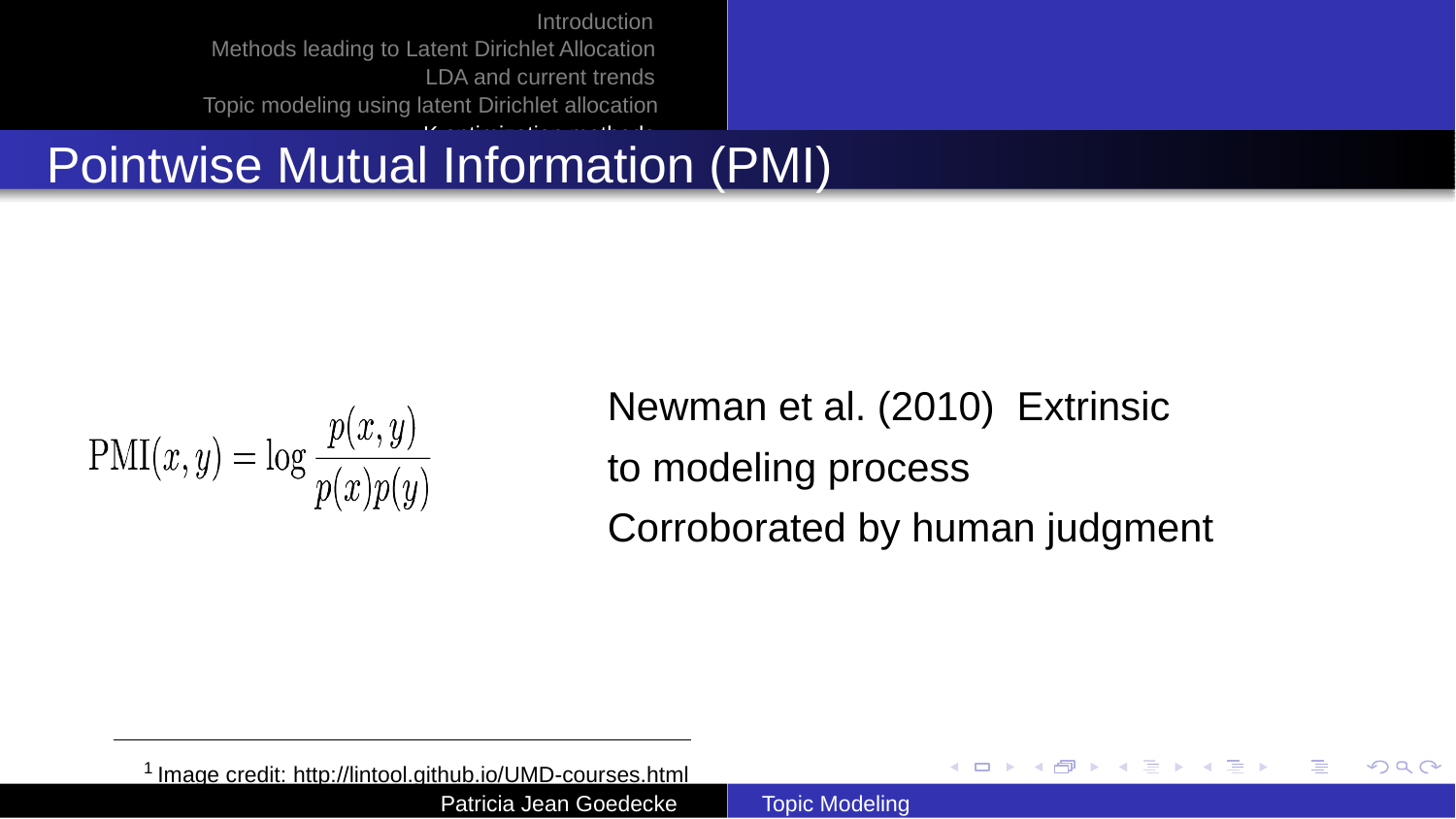

Introduction  Methods leading to Latent Dirichlet Allocation
LDA and current trends  Topic modeling using latent Dirichlet allocation
K optimization methods
Pointwise Mutual Information (PMI)

Newman et al. (2010)  Extrinsic to modeling process
Corroborated by human judgment

1 Image credit: http://lintool.github.io/UMD-courses.html

Patricia Jean Goedecke
Topic Modeling